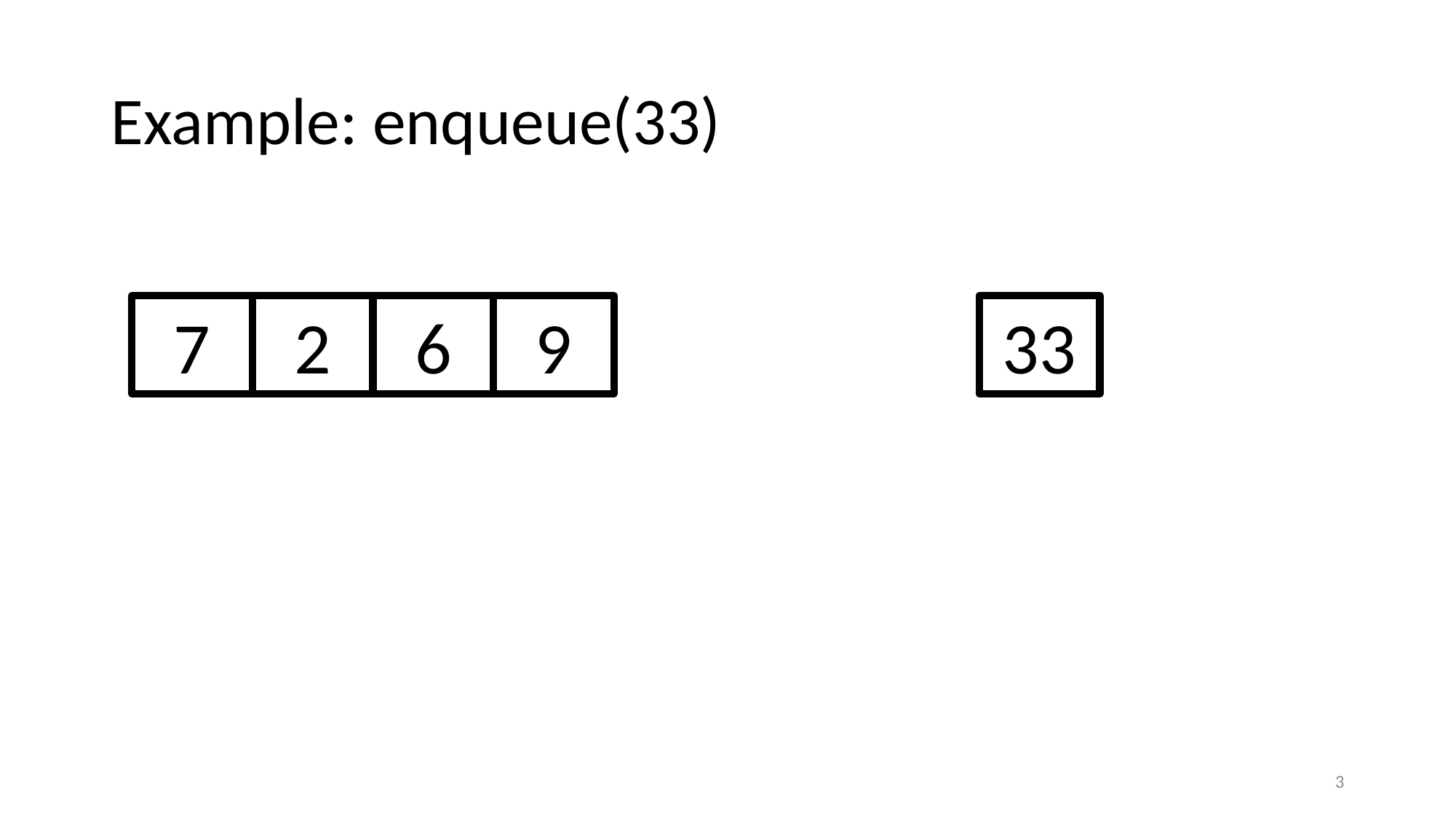

# Example: enqueue(33)
33
7
2
6
9
3